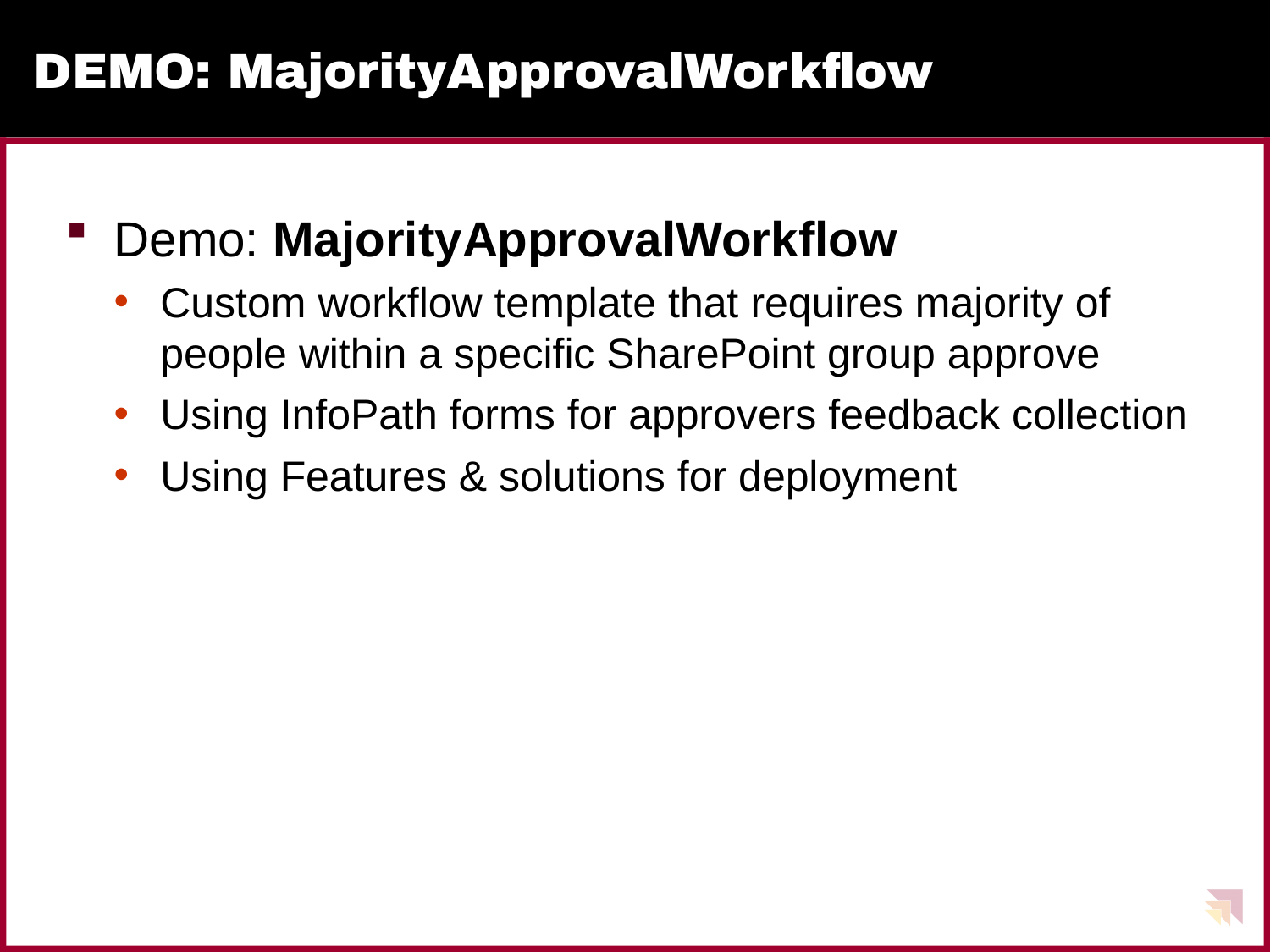

# DEMO: MajorityApprovalWorkflow
Demo: MajorityApprovalWorkflow
Custom workflow template that requires majority of people within a specific SharePoint group approve
Using InfoPath forms for approvers feedback collection
Using Features & solutions for deployment